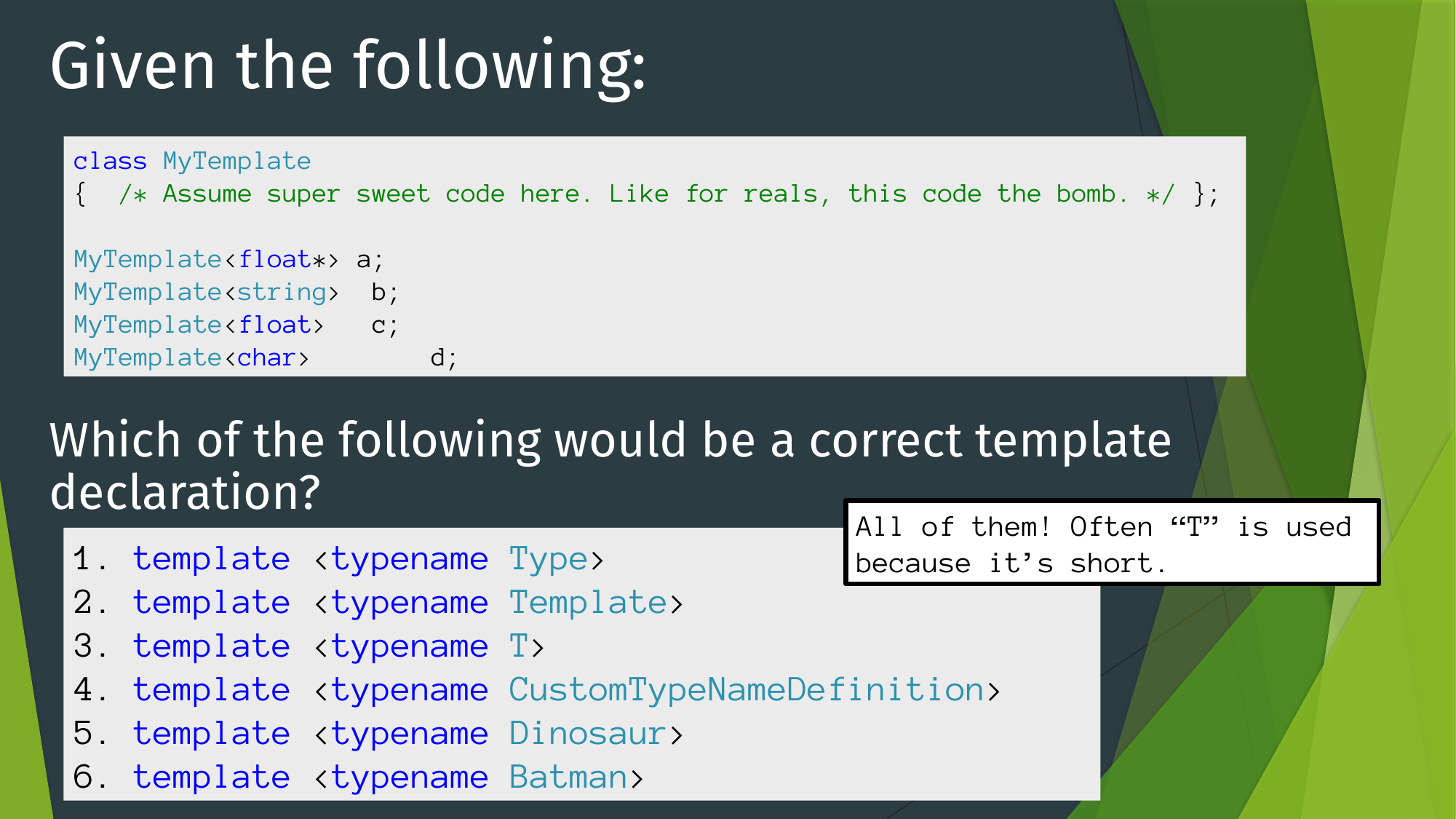

Given the following:
class MyTemplate
{  /* Assume super sweet code here. Like for reals, this code the bomb. */ };

MyTemplate<float*> a;
MyTemplate<string>  b;
MyTemplate<float>   c;
MyTemplate<char>	  d;
Which of the following would be a correct template declaration?
All of them! Often “T” is used because it’s short.
1. template <typename Type>
2. template <typename Template>
3. template <typename T>
4. template <typename CustomTypeNameDefinition>
5. template <typename Dinosaur>
6. template <typename Batman>